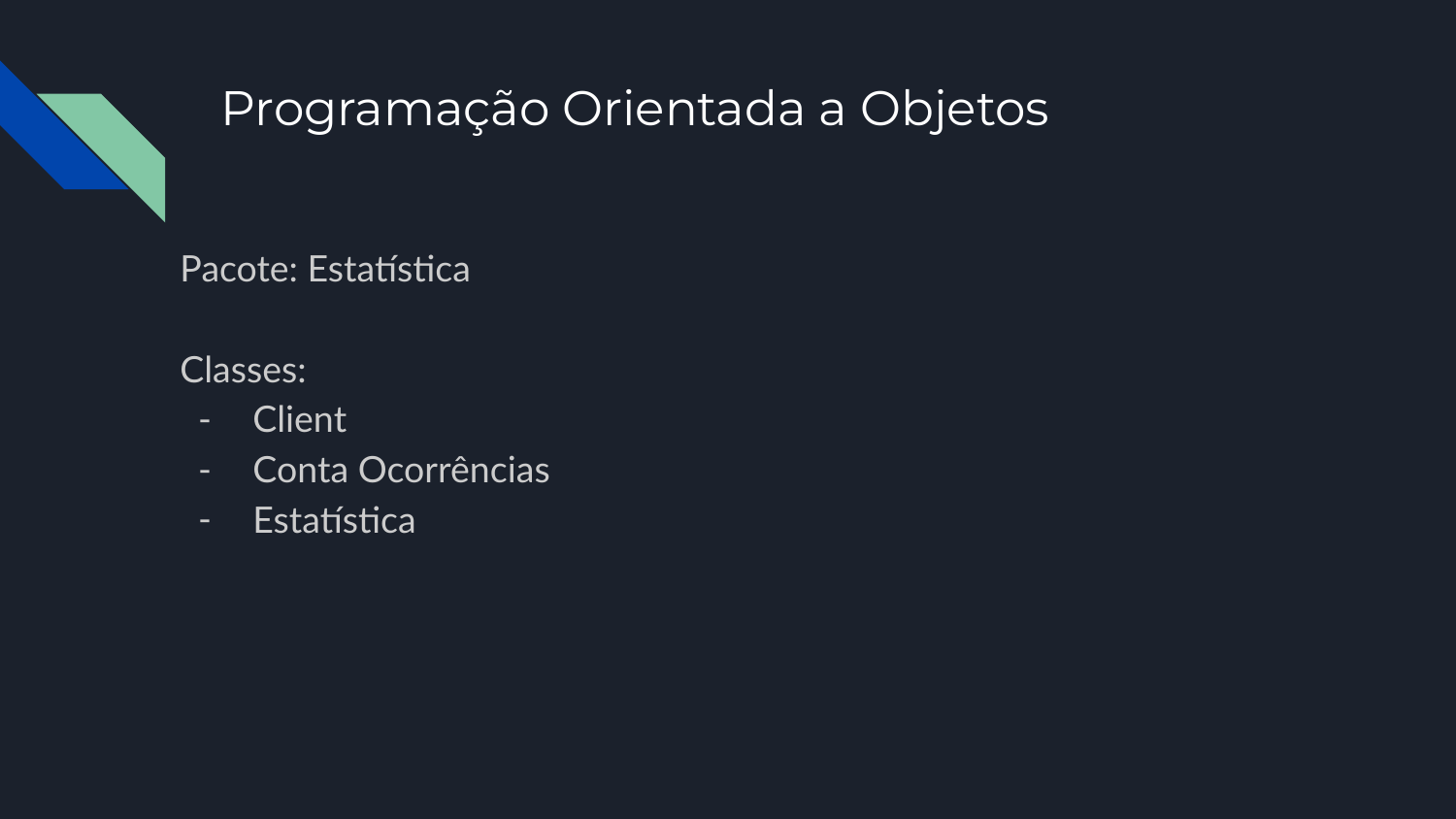

# Programação Orientada a Objetos
Pacote: Estatística

Classes:
Client
Conta Ocorrências
Estatística